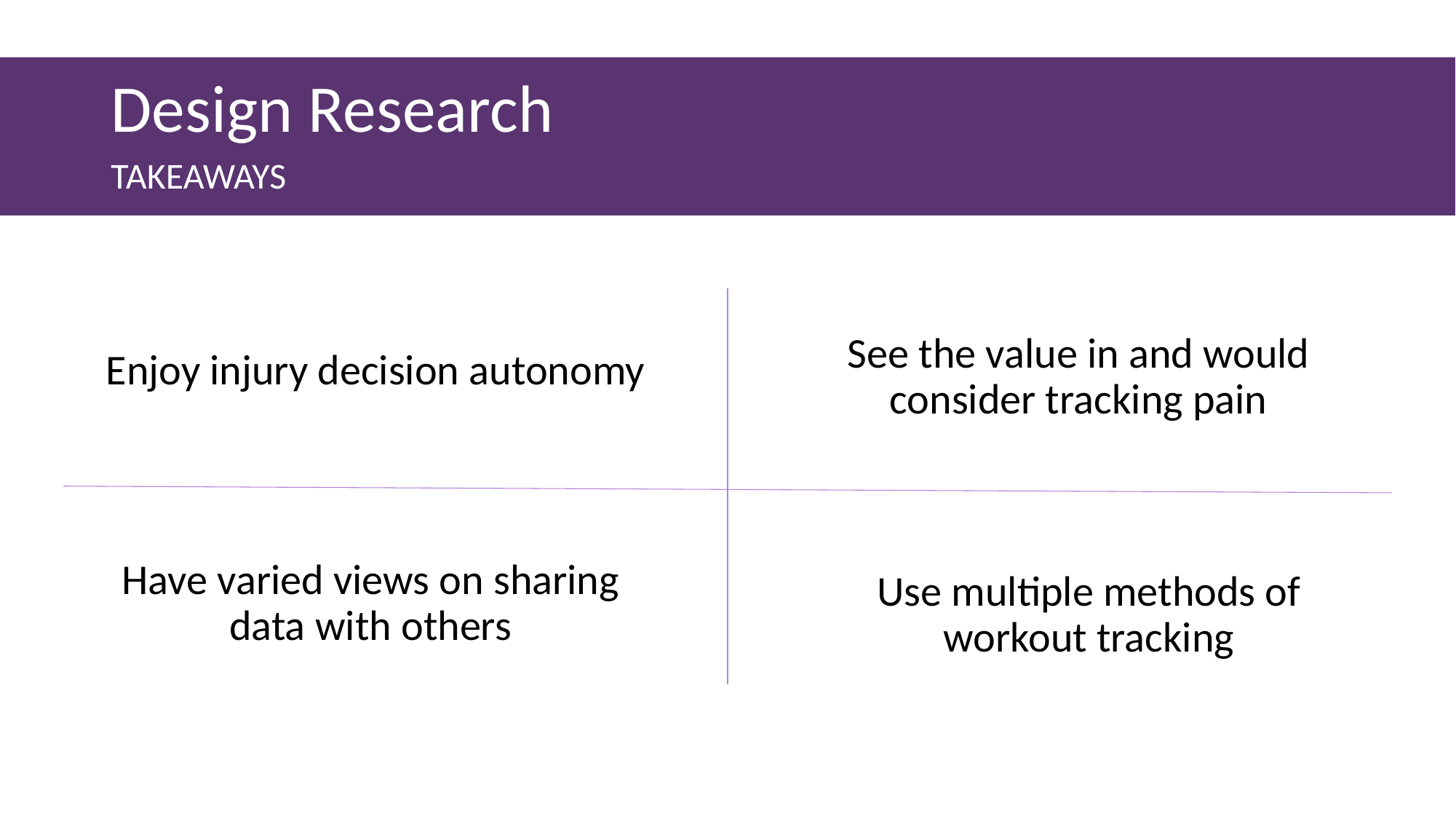

# Design Research

TAKEAWAYS
Enjoy injury decision autonomy
See the value in and would consider tracking pain
Have varied views on sharing data with others
Use multiple methods of workout tracking